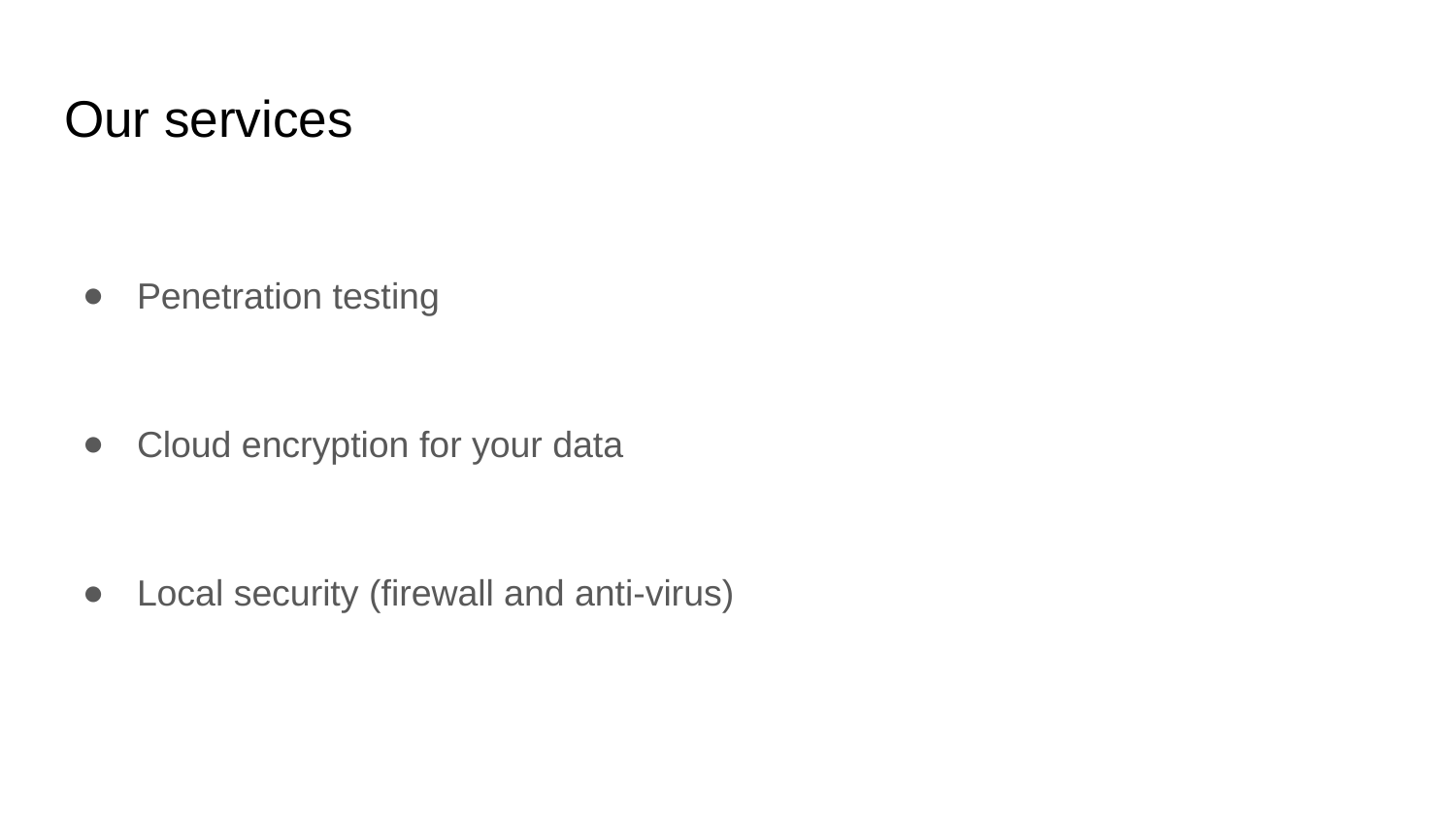

# Our services

Penetration testing

Cloud encryption for your data

Local security (firewall and anti-virus)